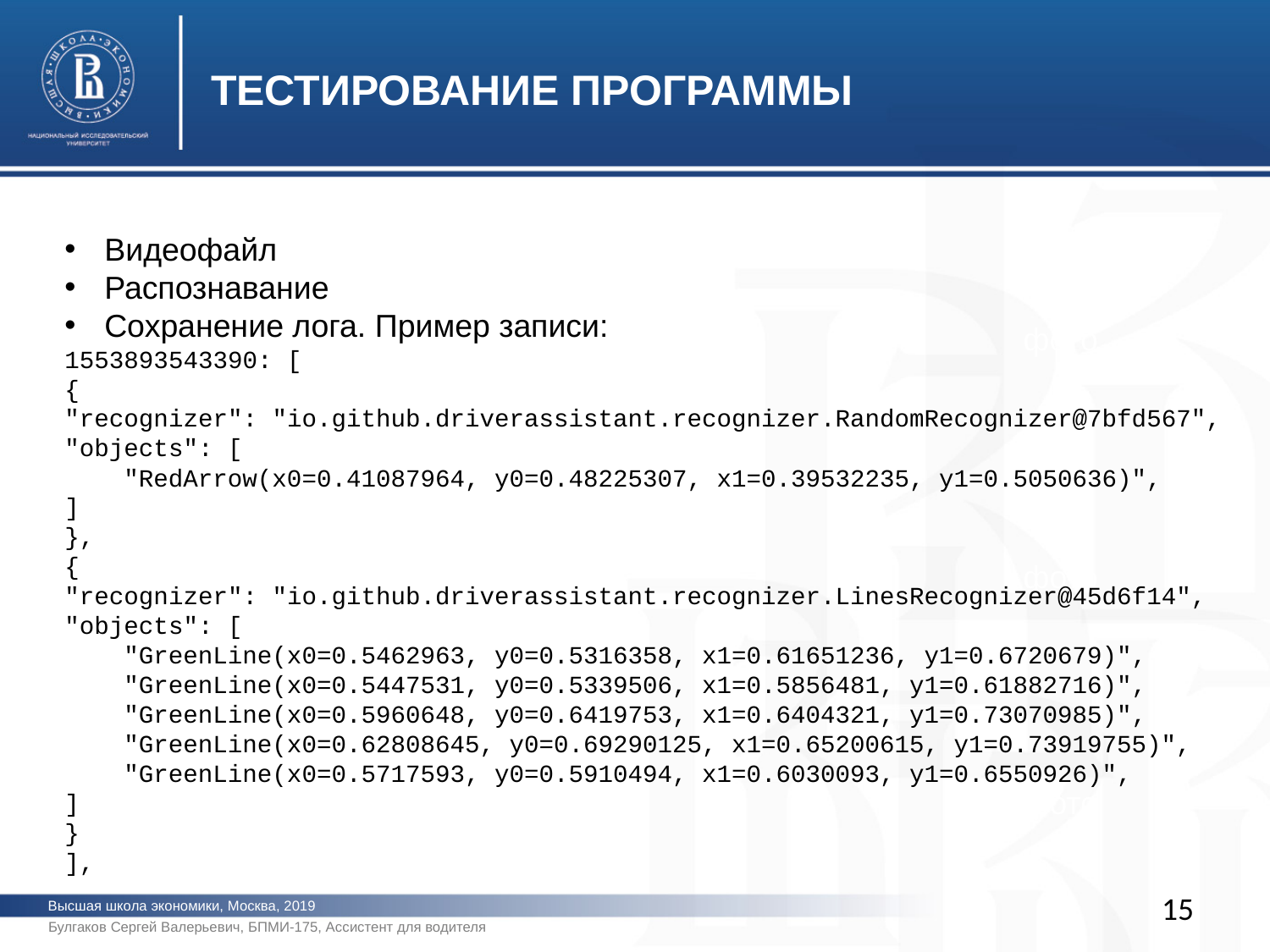

ТЕСТИРОВАНИЕ ПРОГРАММЫ
Видеофайл
Распознавание
Сохранение лога. Пример записи:
1553893543390: [
{
"recognizer": "io.github.driverassistant.recognizer.RandomRecognizer@7bfd567",
"objects": [
    "RedArrow(x0=0.41087964, y0=0.48225307, x1=0.39532235, y1=0.5050636)",
]
},
{
"recognizer": "io.github.driverassistant.recognizer.LinesRecognizer@45d6f14",
"objects": [
    "GreenLine(x0=0.5462963, y0=0.5316358, x1=0.61651236, y1=0.6720679)",
    "GreenLine(x0=0.5447531, y0=0.5339506, x1=0.5856481, y1=0.61882716)",
    "GreenLine(x0=0.5960648, y0=0.6419753, x1=0.6404321, y1=0.73070985)",
    "GreenLine(x0=0.62808645, y0=0.69290125, x1=0.65200615, y1=0.73919755)",
    "GreenLine(x0=0.5717593, y0=0.5910494, x1=0.6030093, y1=0.6550926)",
]
}
],
фото
фото
фото
15
Высшая школа экономики, Москва, 2019
Булгаков Сергей Валерьевич, БПМИ-175, Ассистент для водителя